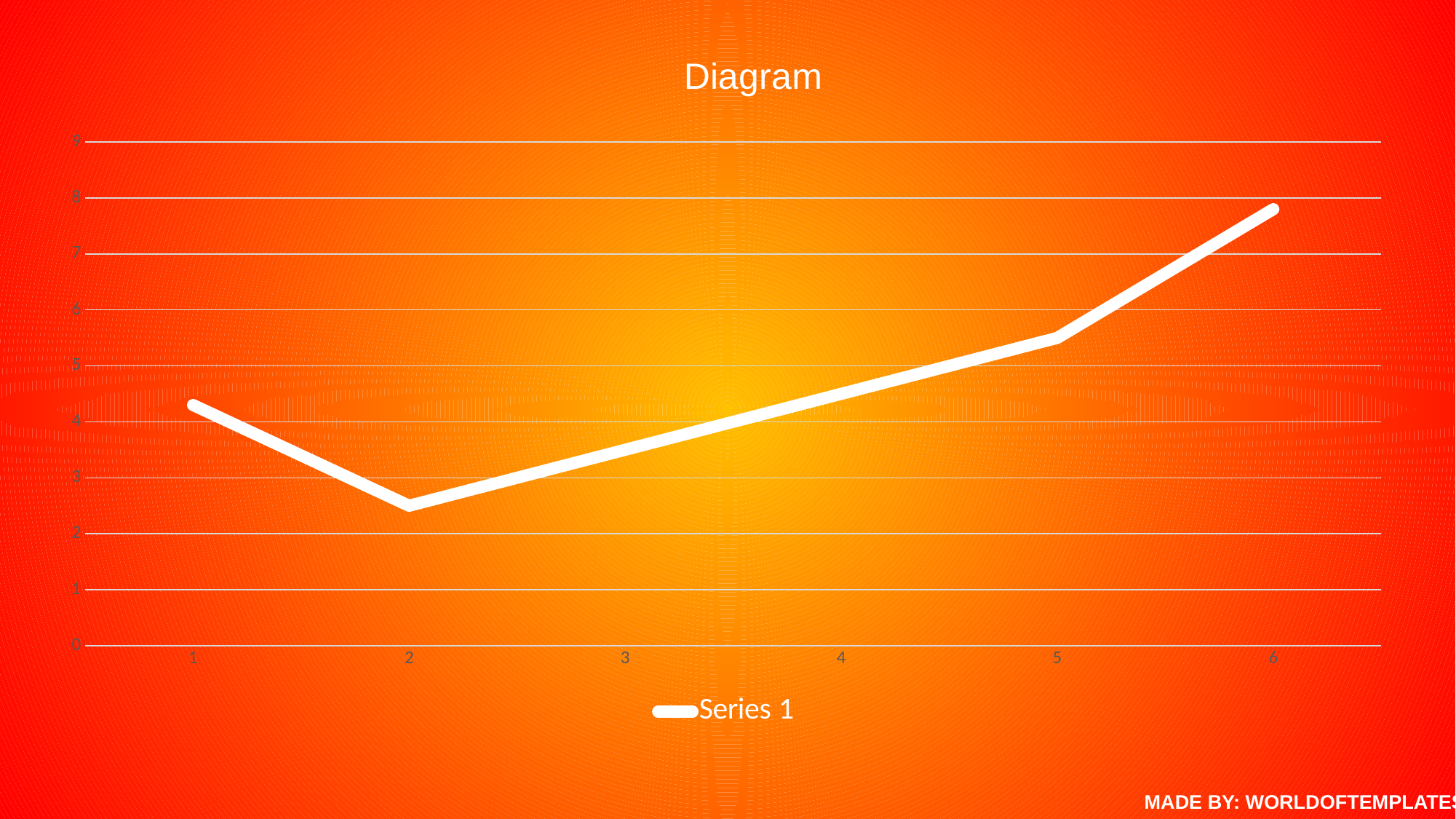

DIAGRAM

### Chart: Diagram

| Category | Series 1 |
|---|---|
| 1 | 4.3 |
| 2 | 2.5 |
| 3 | 3.5 |
| 4 | 4.5 |
| 5 | 5.5 |
| 6 | 7.8 |